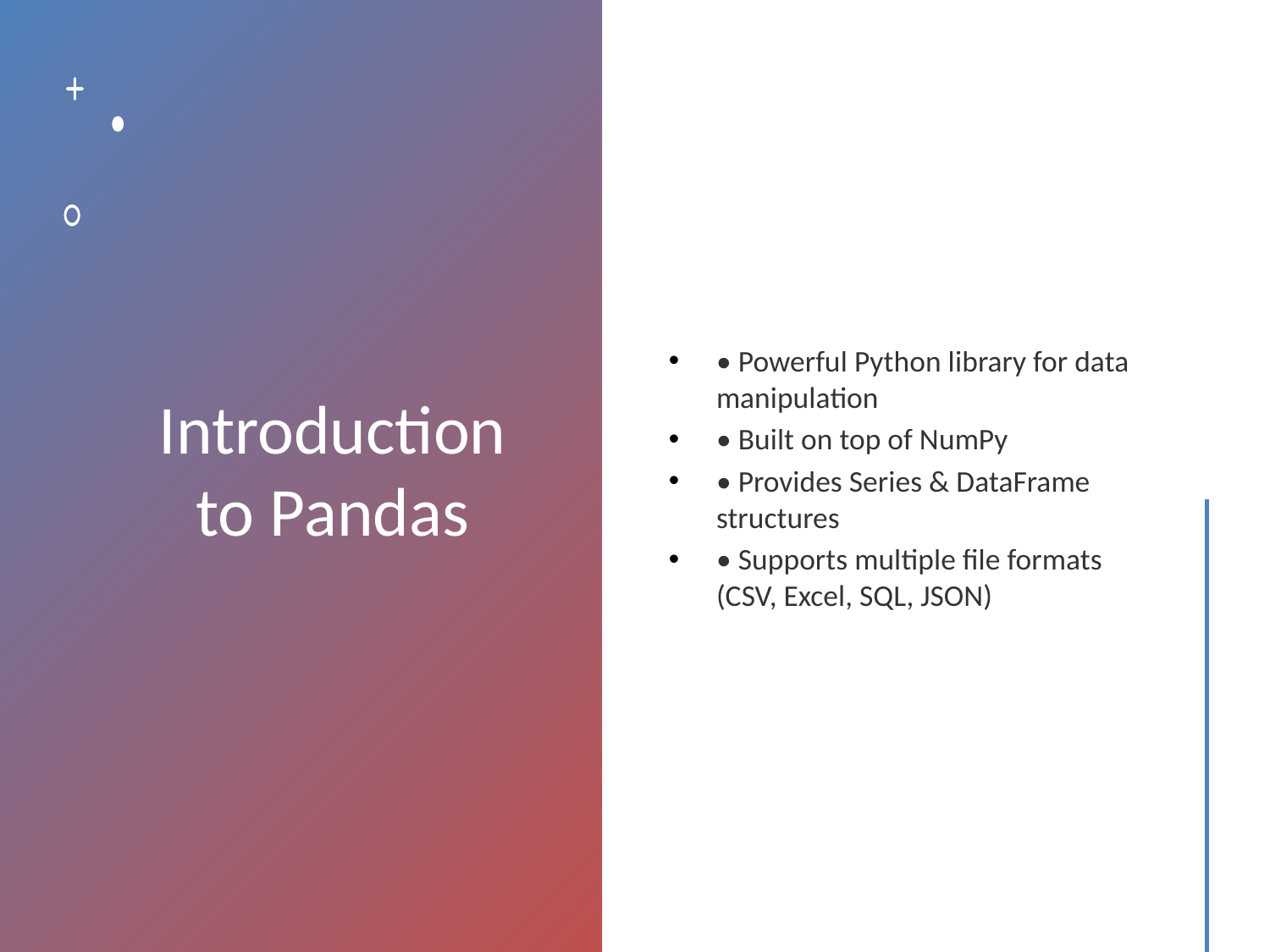

# Introduction to Pandas
• Powerful Python library for data manipulation
• Built on top of NumPy
• Provides Series & DataFrame structures
• Supports multiple file formats (CSV, Excel, SQL, JSON)